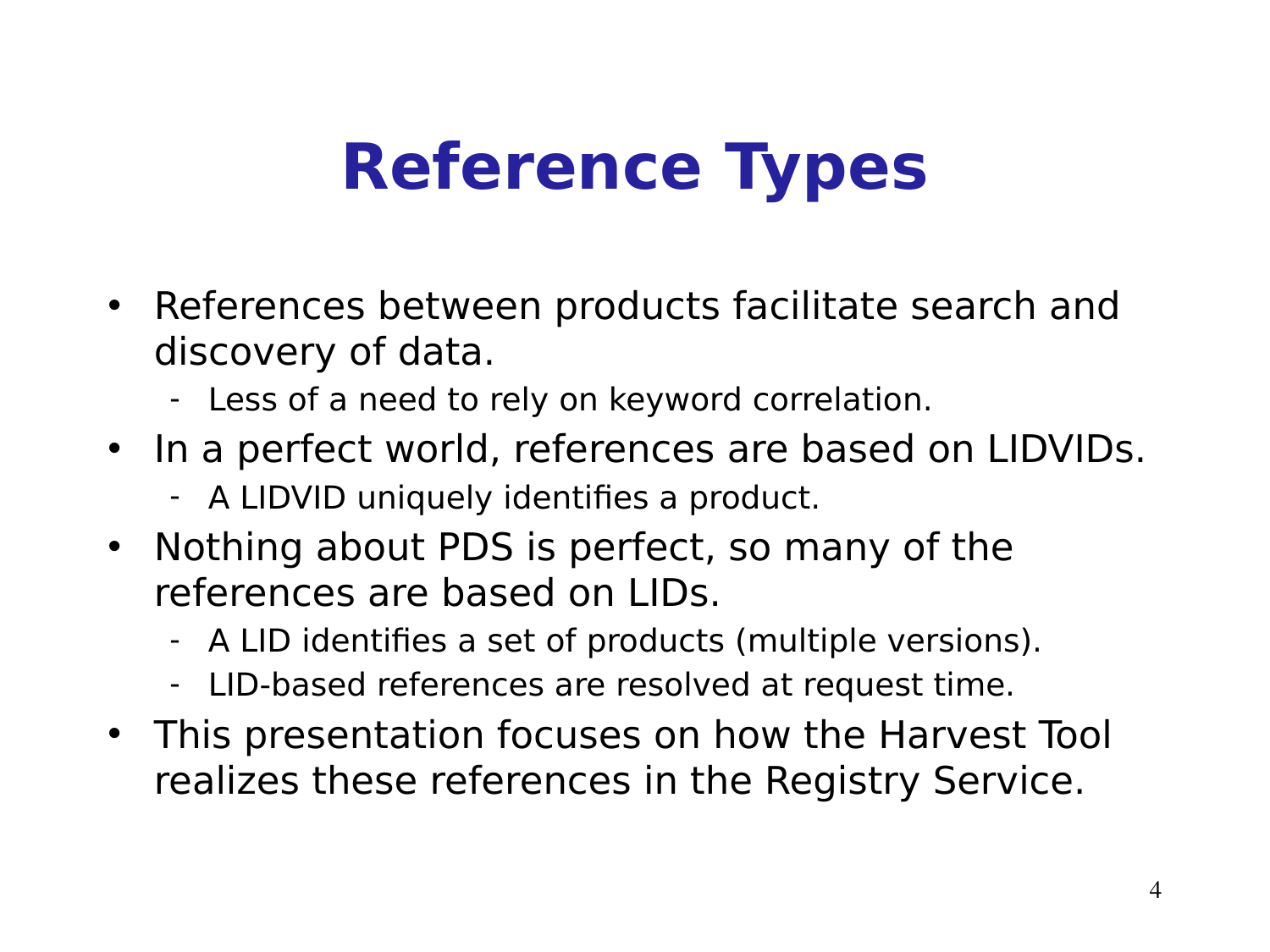

# Reference Types
References between products facilitate search and discovery of data.
Less of a need to rely on keyword correlation.
In a perfect world, references are based on LIDVIDs.
A LIDVID uniquely identifies a product.
Nothing about PDS is perfect, so many of the references are based on LIDs.
A LID identifies a set of products (multiple versions).
LID-based references are resolved at request time.
This presentation focuses on how the Harvest Tool realizes these references in the Registry Service.
4